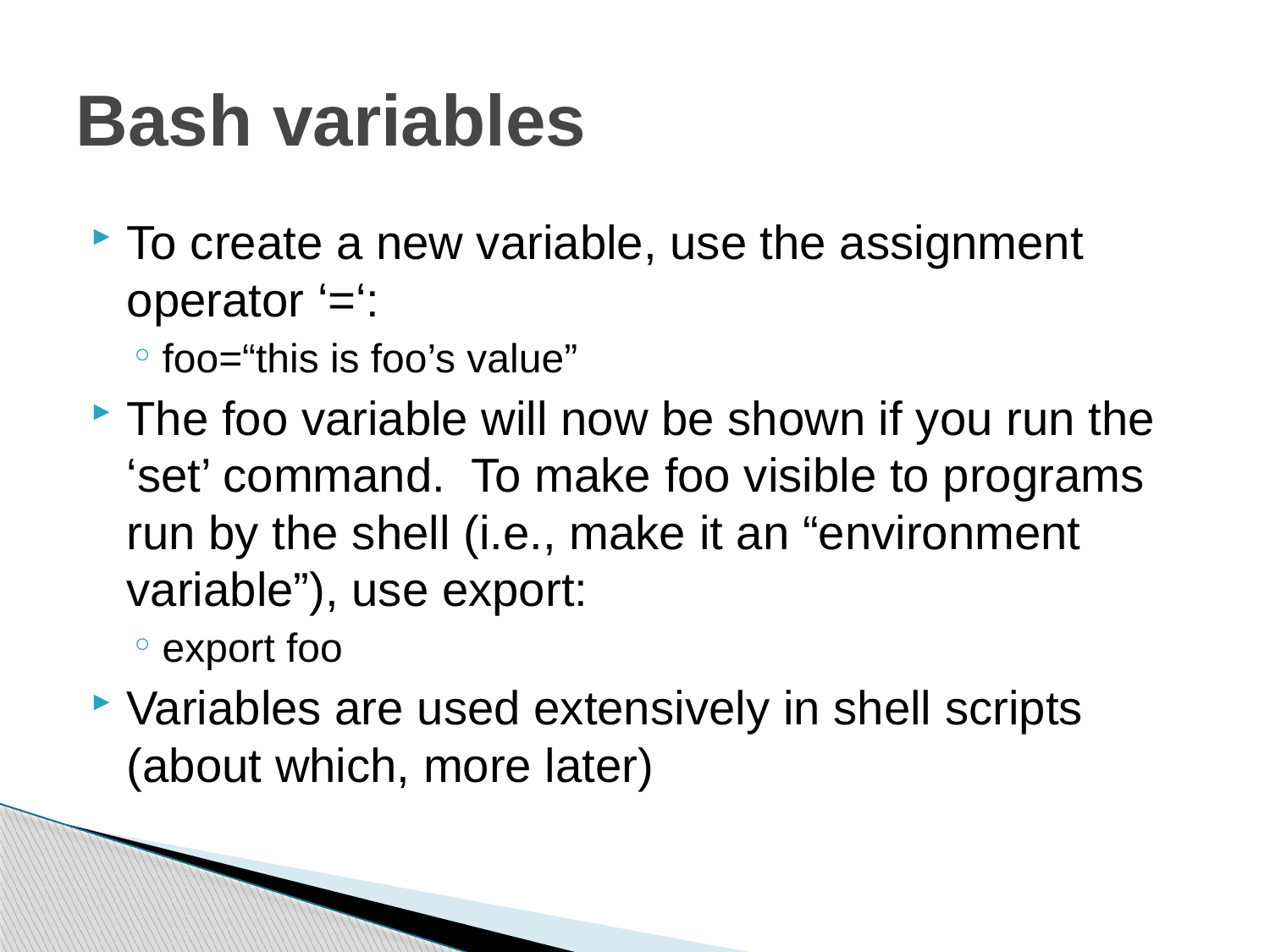

# Bash variables
To create a new variable, use the assignment operator ‘=‘:
foo=“this is foo’s value”
The foo variable will now be shown if you run the ‘set’ command.  To make foo visible to programs run by the shell (i.e., make it an “environment variable”), use export:
export foo
Variables are used extensively in shell scripts (about which, more later)